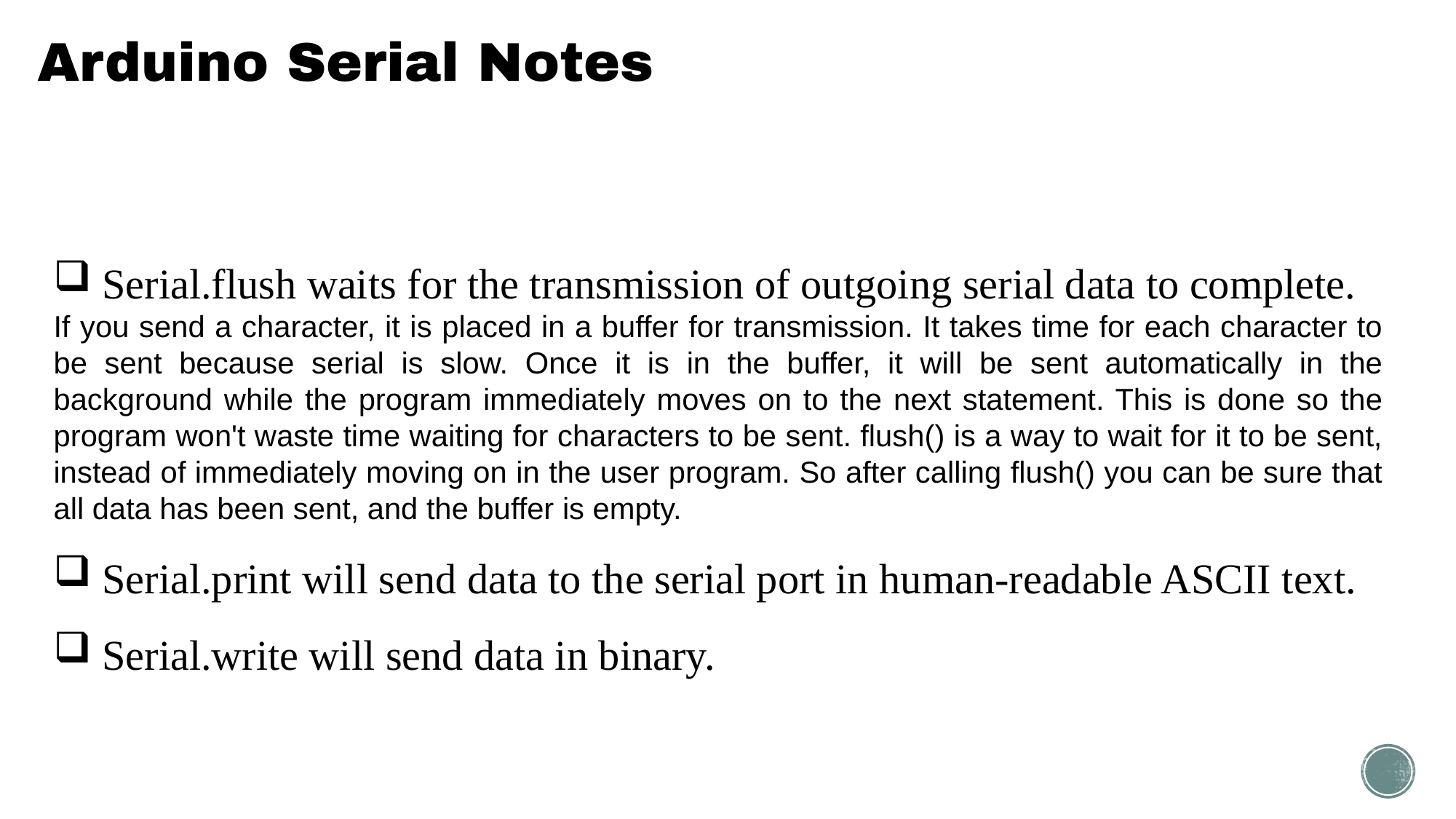

# Arduino Serial Notes
 Serial.flush waits for the transmission of outgoing serial data to complete.
If you send a character, it is placed in a buffer for transmission. It takes time for each character to be sent because serial is slow. Once it is in the buffer, it will be sent automatically in the background while the program immediately moves on to the next statement. This is done so the program won't waste time waiting for characters to be sent. flush() is a way to wait for it to be sent, instead of immediately moving on in the user program. So after calling flush() you can be sure that all data has been sent, and the buffer is empty.
 Serial.print will send data to the serial port in human-readable ASCII text.
 Serial.write will send data in binary.